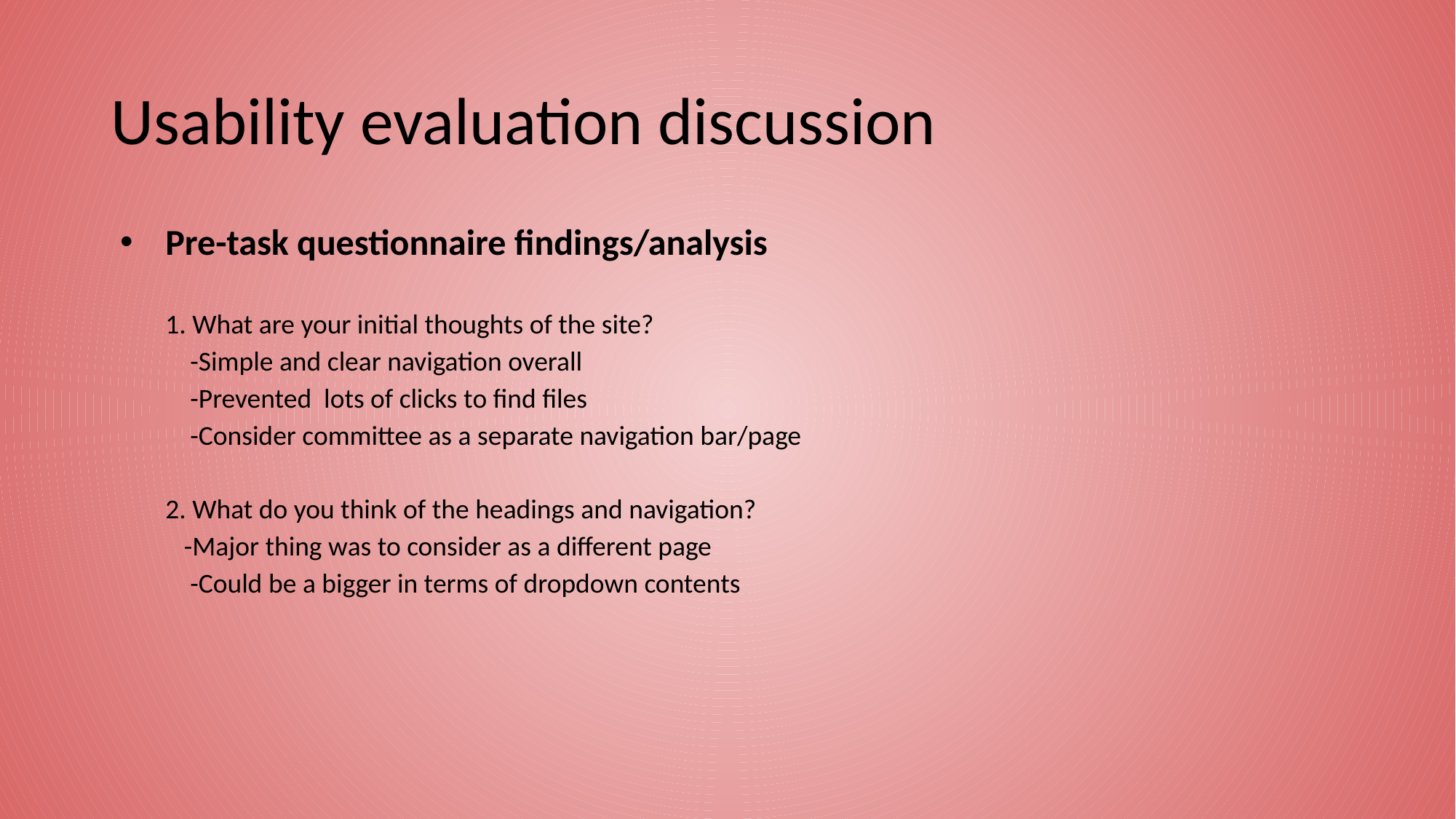

# Usability evaluation discussion

Pre-task questionnaire findings/analysis
1. What are your initial thoughts of the site?
    -Simple and clear navigation overall
    -Prevented  lots of clicks to find files
    -Consider committee as a separate navigation bar/page

2. What do you think of the headings and navigation?
   -Major thing was to consider as a different page
    -Could be a bigger in terms of dropdown contents